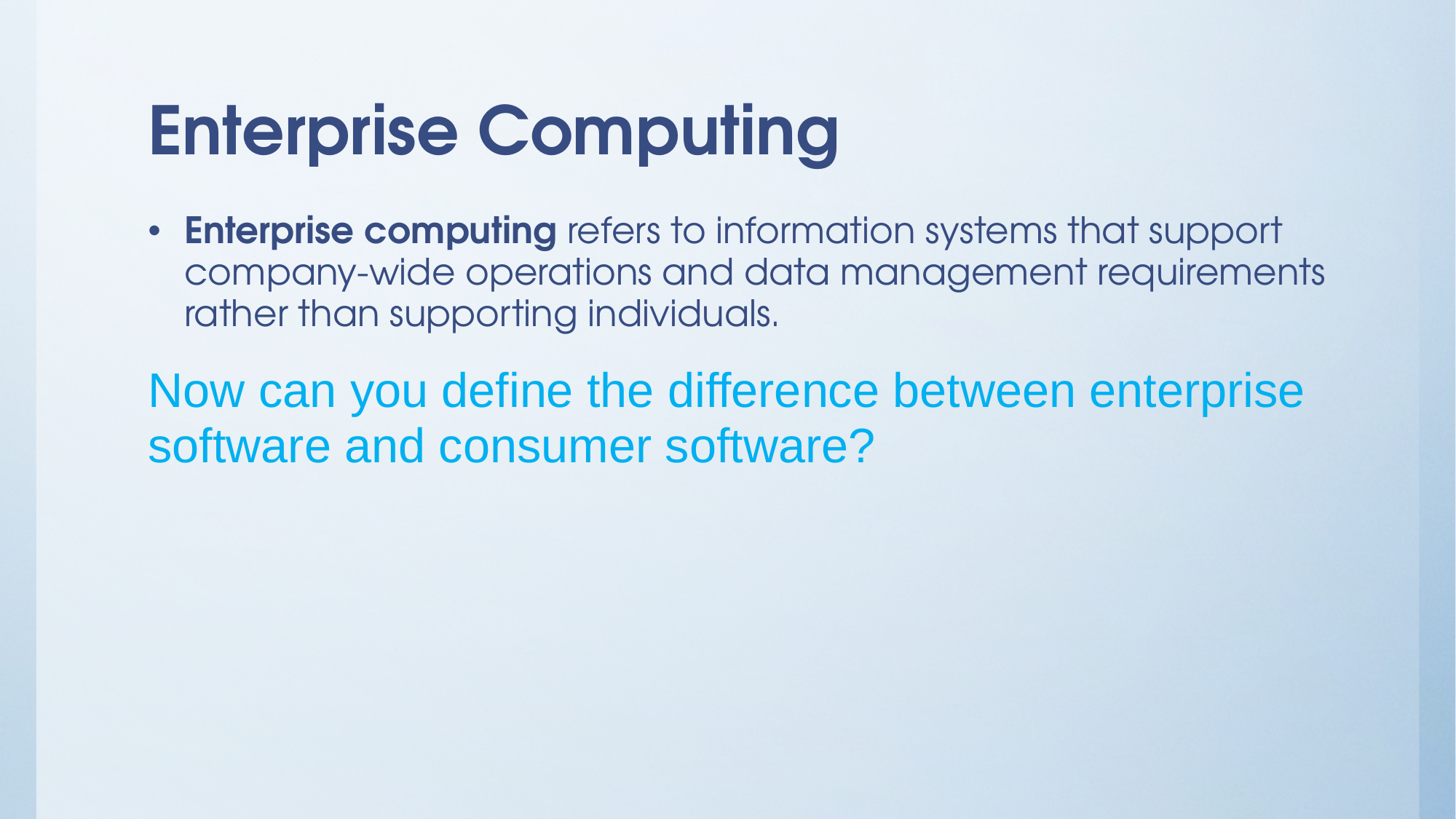

# Enterprise Computing
Enterprise computing refers to information systems that support company-wide operations and data management requirements rather than supporting individuals.
Now can you define the difference between enterprise software and consumer software?